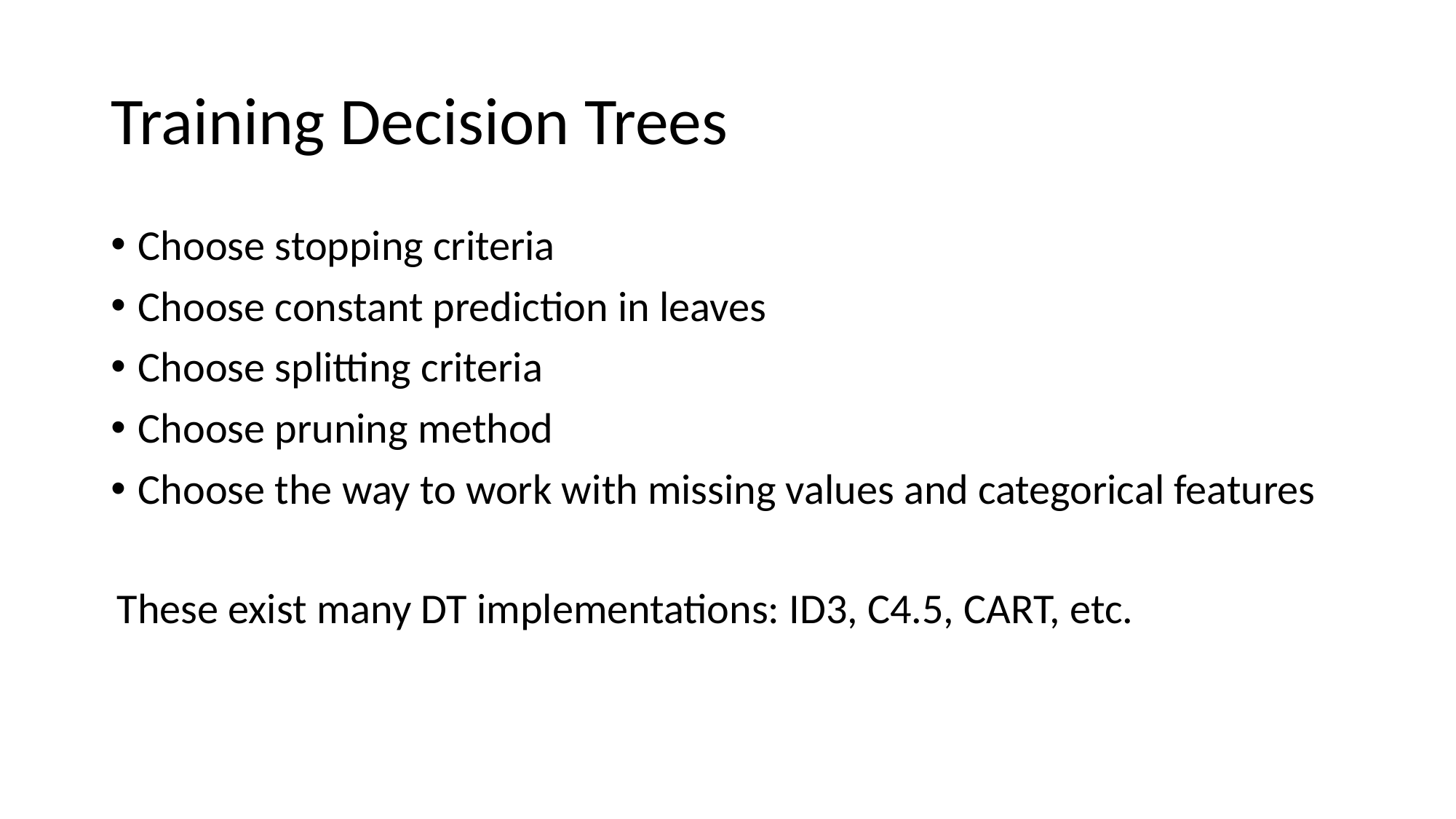

# Training Decision Trees
Choose stopping criteria
Choose constant prediction in leaves
Choose splitting criteria
Choose pruning method
Choose the way to work with missing values and categorical features
These exist many DT implementations: ID3, C4.5, CART, etc.